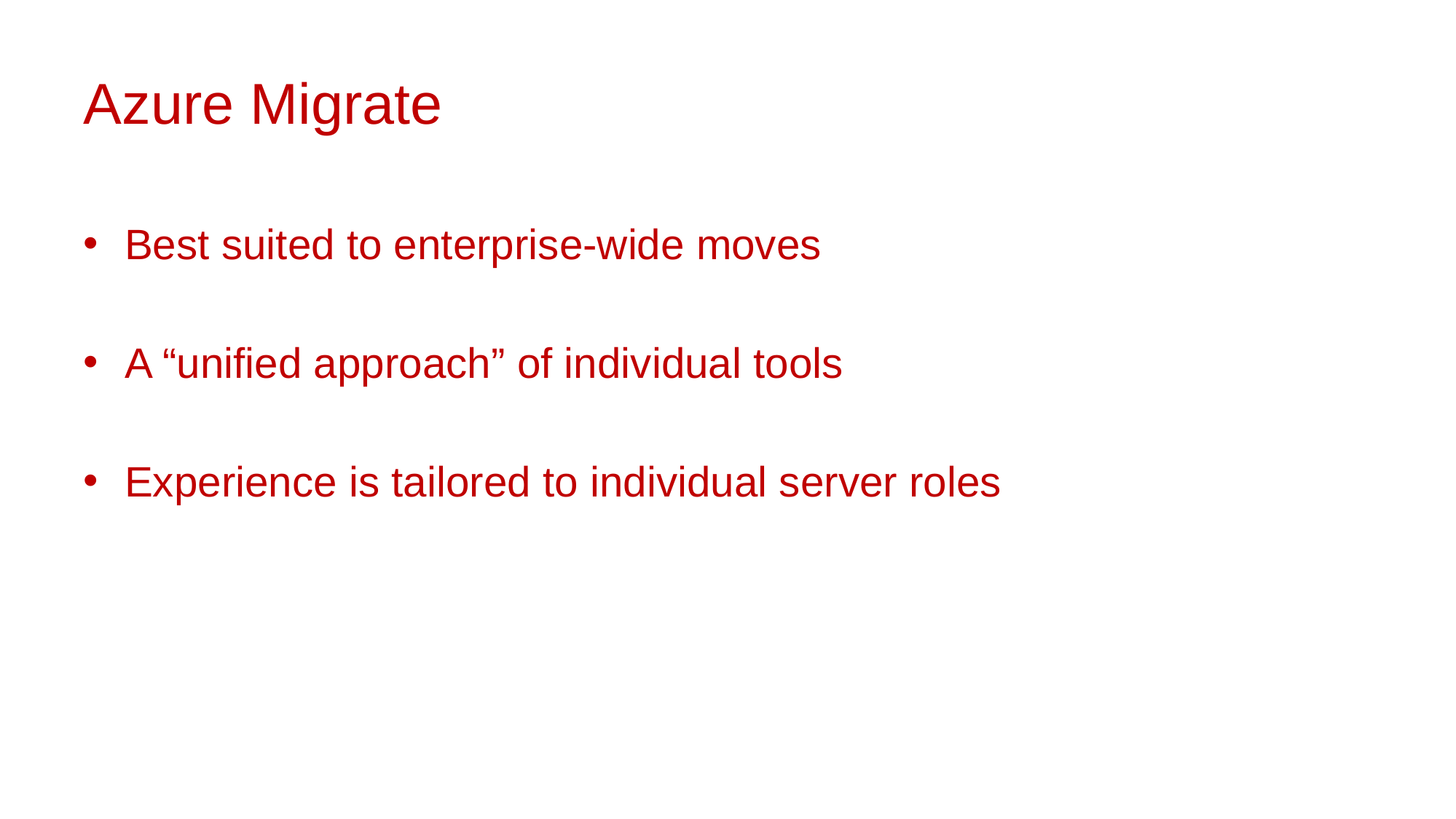

# Azure Migrate
Best suited to enterprise-wide moves

A “unified approach” of individual tools

Experience is tailored to individual server roles